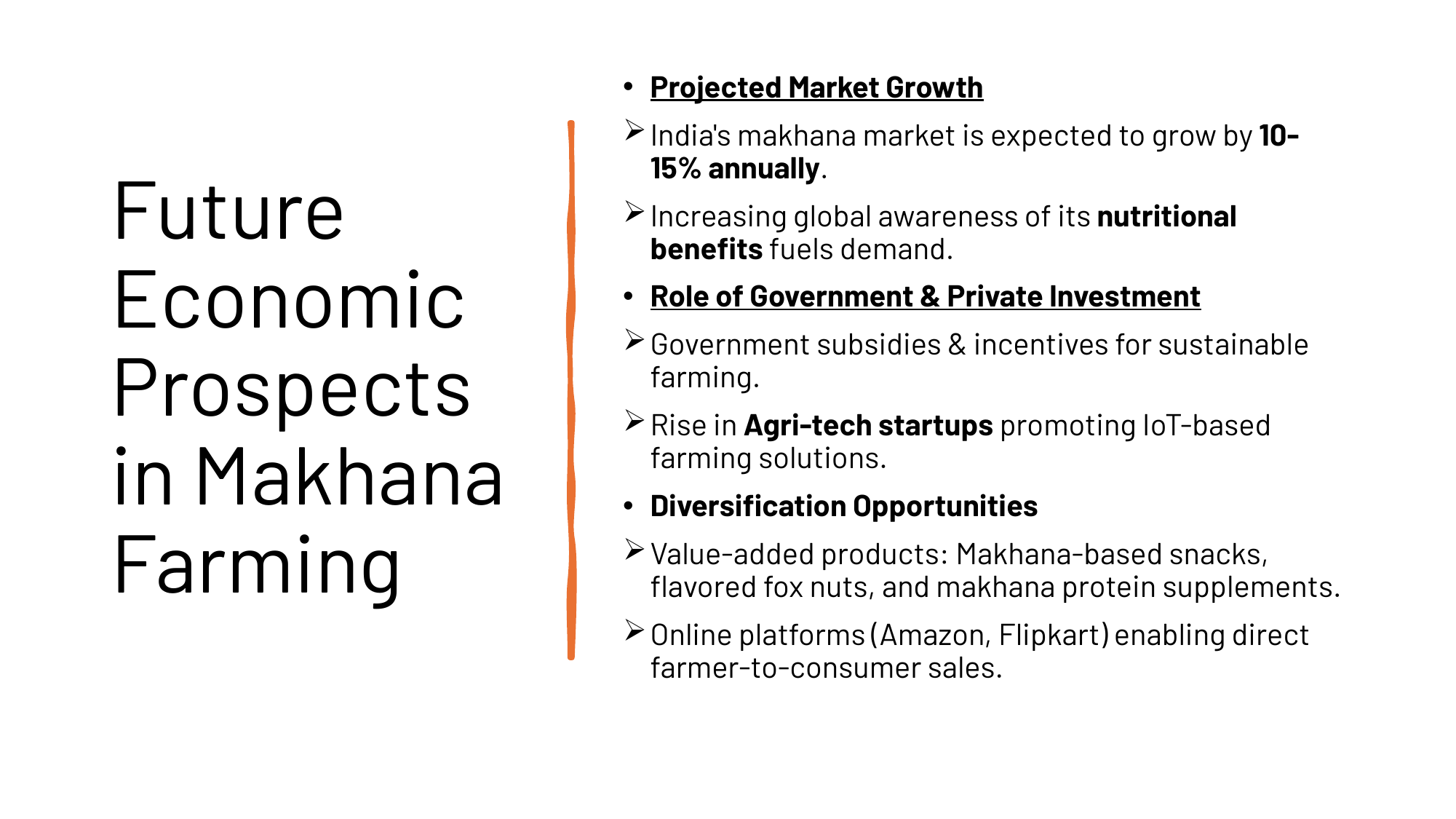

# Future Economic Prospects in Makhana Farming
Projected Market Growth
India's makhana market is expected to grow by 10-15% annually.
Increasing global awareness of its nutritional benefits fuels demand.
Role of Government & Private Investment
Government subsidies & incentives for sustainable farming.
Rise in Agri-tech startups promoting IoT-based farming solutions.
Diversification Opportunities
Value-added products: Makhana-based snacks, flavored fox nuts, and makhana protein supplements.
Online platforms (Amazon, Flipkart) enabling direct farmer-to-consumer sales.